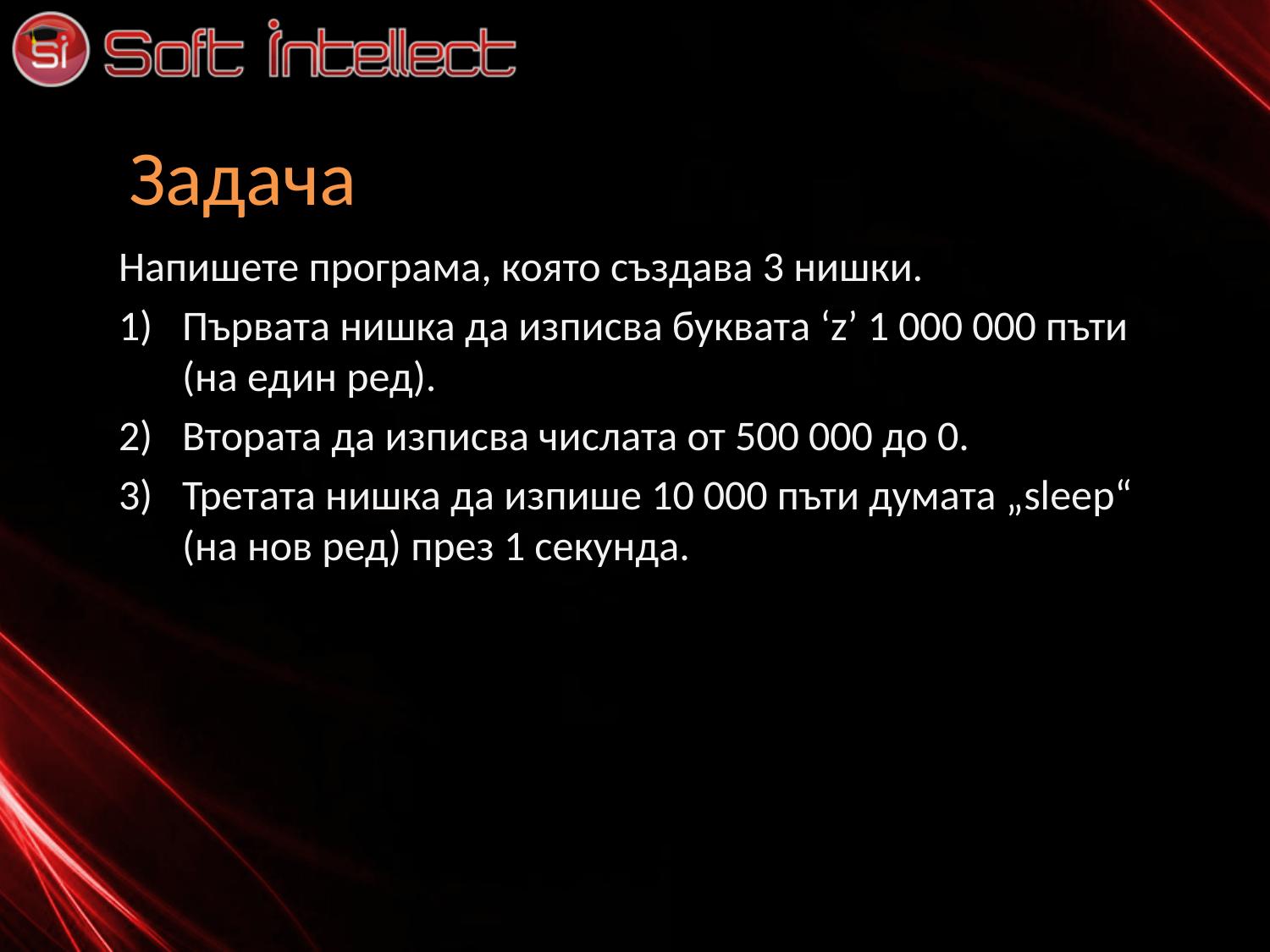

# Задача
Напишете програма, която създава 3 нишки.
Първата нишка да изписва буквата ‘z’ 1 000 000 пъти (на един ред).
Втората да изписва числата от 500 000 до 0.
Третата нишка да изпише 10 000 пъти думата „sleep“ (на нов ред) през 1 секунда.